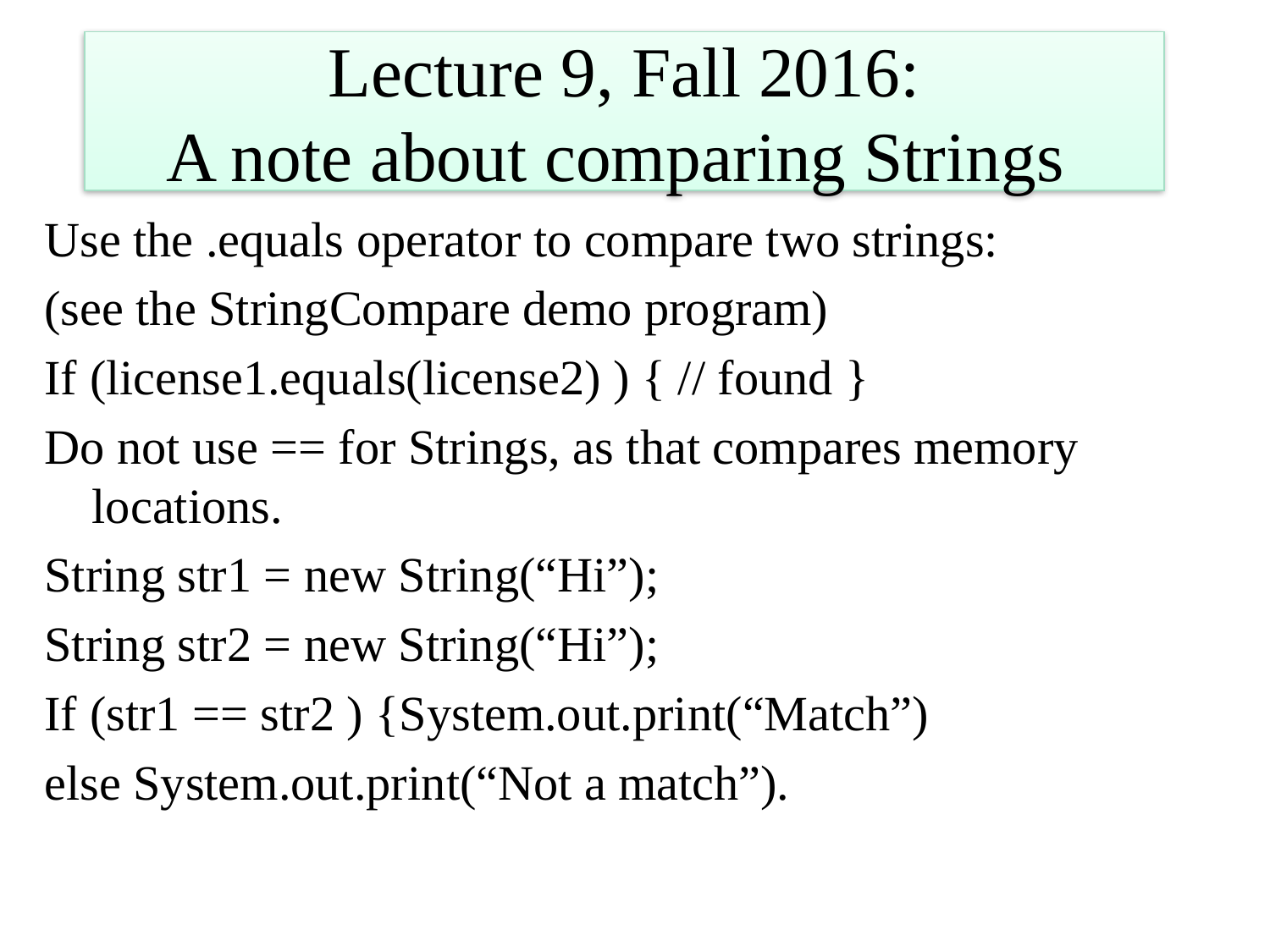

# Lecture 9, Fall 2016: A note about comparing Strings
Use the .equals operator to compare two strings:
(see the StringCompare demo program)
If (license1.equals(license2) ) { // found }
Do not use == for Strings, as that compares memory locations.
String str1 = new String(“Hi”);
String str2 = new String(“Hi”);
If (str1 == str2 ) {System.out.print(“Match”)
else System.out.print(“Not a match”).